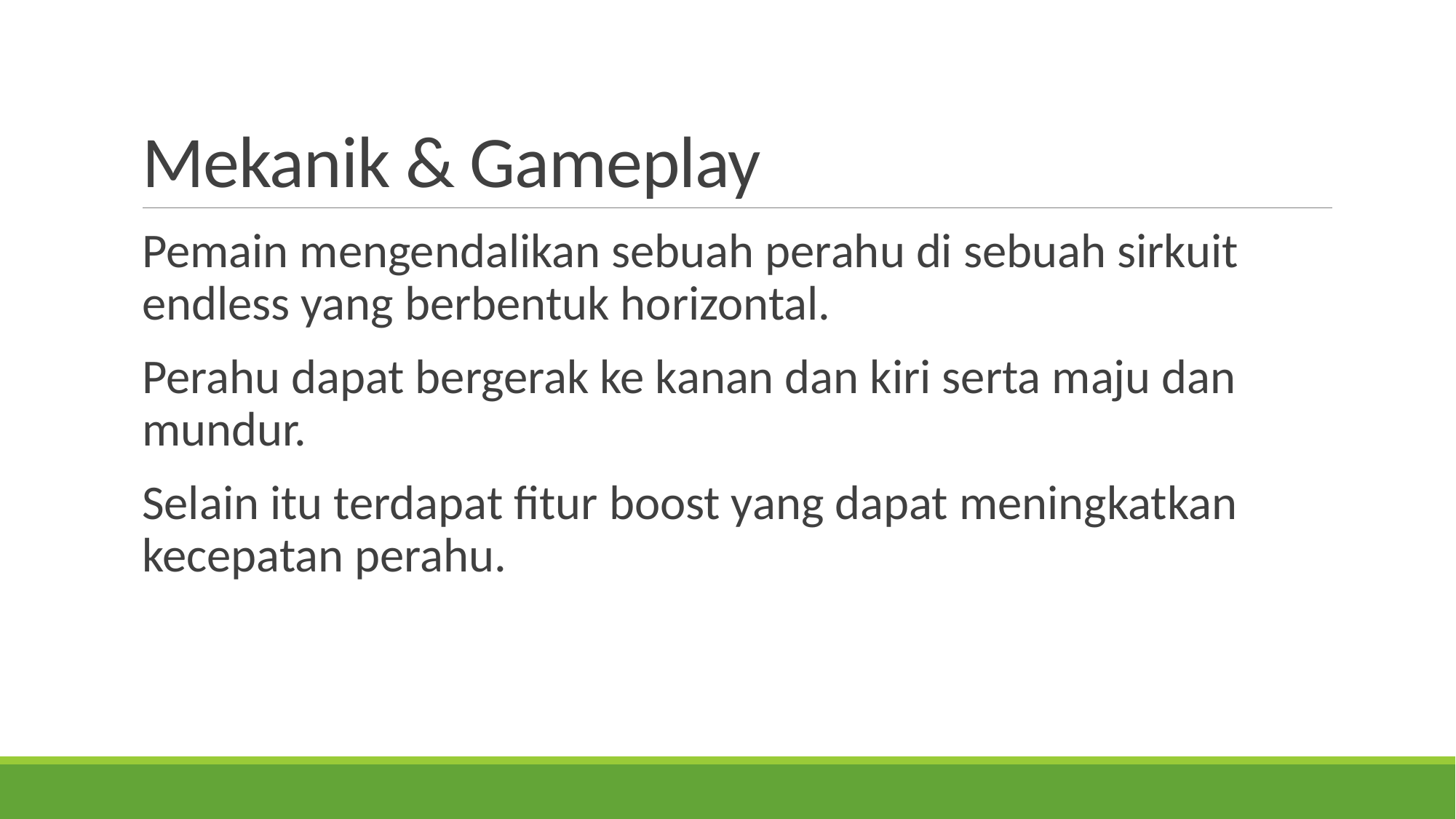

# Mekanik & Gameplay
Pemain mengendalikan sebuah perahu di sebuah sirkuit endless yang berbentuk horizontal.
Perahu dapat bergerak ke kanan dan kiri serta maju dan mundur.
Selain itu terdapat fitur boost yang dapat meningkatkan kecepatan perahu.